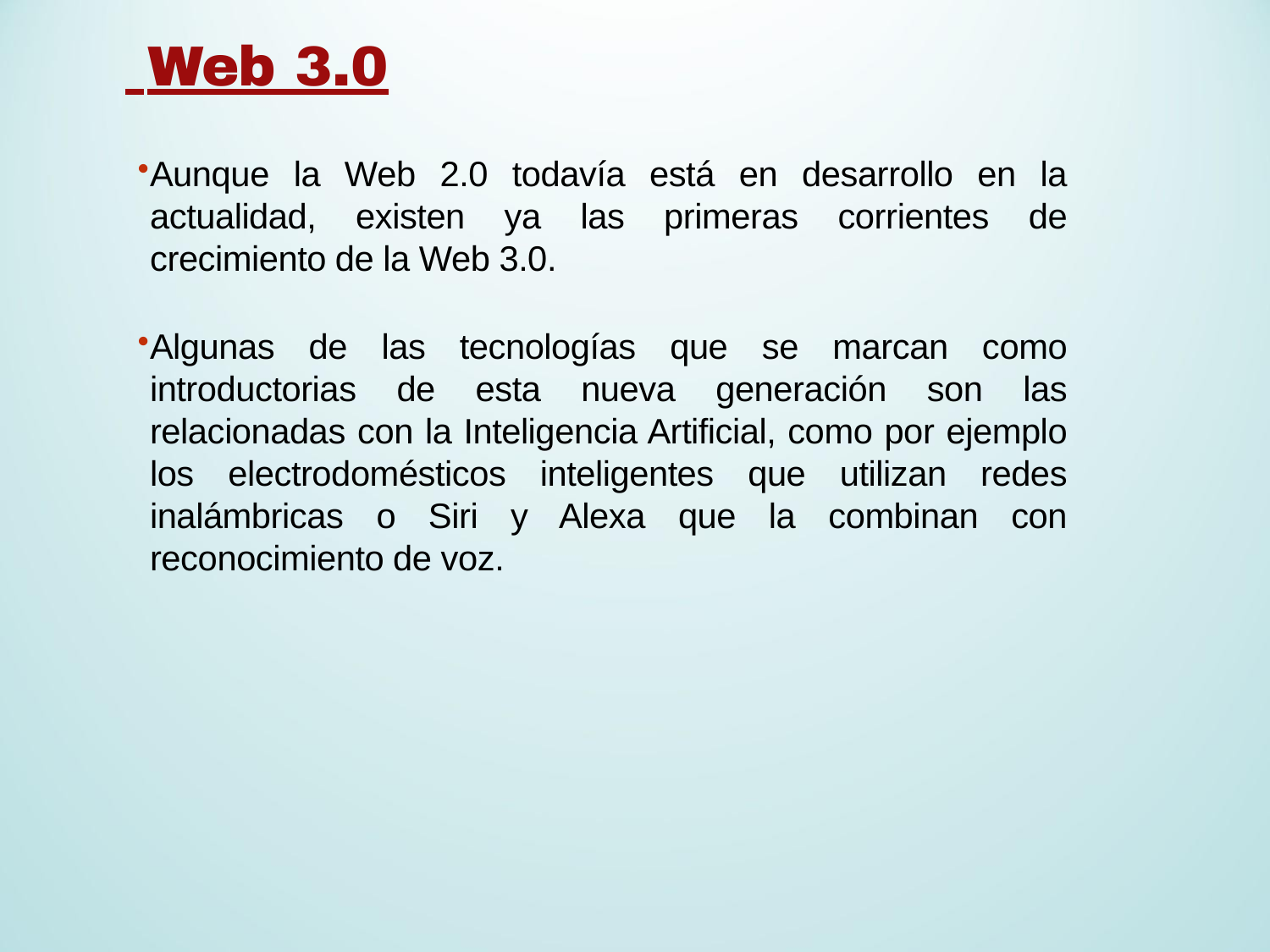

# Web 3.0
Aunque la Web 2.0 todavía está en desarrollo en la actualidad, existen ya las primeras corrientes de crecimiento de la Web 3.0.

Algunas de las tecnologías que se marcan como introductorias de esta nueva generación son las relacionadas con la Inteligencia Artificial, como por ejemplo los electrodomésticos inteligentes que utilizan redes inalámbricas o Siri y Alexa que la combinan con reconocimiento de voz.